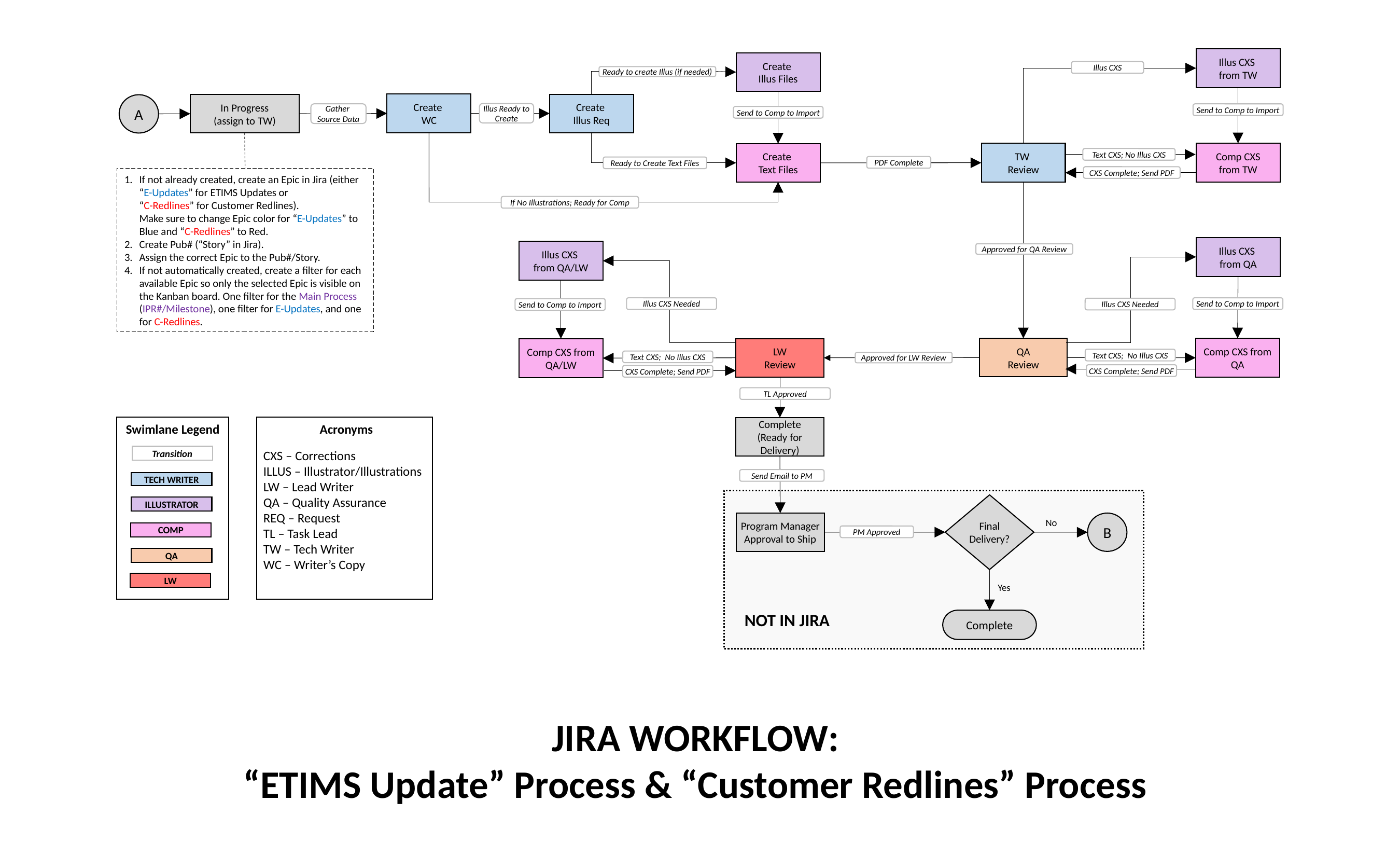

Illus CXS
from TW
Create
Illus Files
Illus CXS
Ready to create Illus (if needed)
Create
WC
Create
Illus Req
In Progress
(assign to TW)
A
Illus Ready to Create
Gather
Source Data
Send to Comp to Import
Send to Comp to Import
TW
Review
Comp CXS
from TW
Create
Text Files
Text CXS; No Illus CXS
PDF Complete
Ready to Create Text Files
CXS Complete; Send PDF
1.	If not already created, create an Epic in Jira (either “E-Updates” for ETIMS Updates or
“C-Redlines” for Customer Redlines).
Make sure to change Epic color for “E-Updates” to Blue and “C-Redlines” to Red.
2.	Create Pub# (“Story” in Jira).
Assign the correct Epic to the Pub#/Story.
If not automatically created, create a filter for each available Epic so only the selected Epic is visible on the Kanban board. One filter for the Main Process (IPR#/Milestone), one filter for E-Updates, and one for C-Redlines.
If No Illustrations; Ready for Comp
Illus CXS
from QA
Illus CXS
from QA/LW
Approved for QA Review
Send to Comp to Import
Illus CXS Needed
Illus CXS Needed
Send to Comp to Import
Comp CXS from QA
QA
Review
Comp CXS from QA/LW
LW
Review
Text CXS;  No Illus CXS
Text CXS;  No Illus CXS
Approved for LW Review
CXS Complete; Send PDF
CXS Complete; Send PDF
TL Approved
Swimlane Legend

Acronyms
CXS – Corrections
ILLUS – Illustrator/Illustrations
LW – Lead Writer
QA – Quality Assurance
REQ – Request
TL – Task Lead
TW – Tech Writer
WC – Writer’s Copy
Complete
(Ready for Delivery)
Transition
Send Email to PM
TECH WRITER

Final Delivery?
ILLUSTRATOR
No
Program Manager
Approval to Ship
B
COMP
PM Approved
QA
LW
Yes
NOT IN JIRA
Complete
JIRA WORKFLOW:
“ETIMS Update” Process & “Customer Redlines” Process